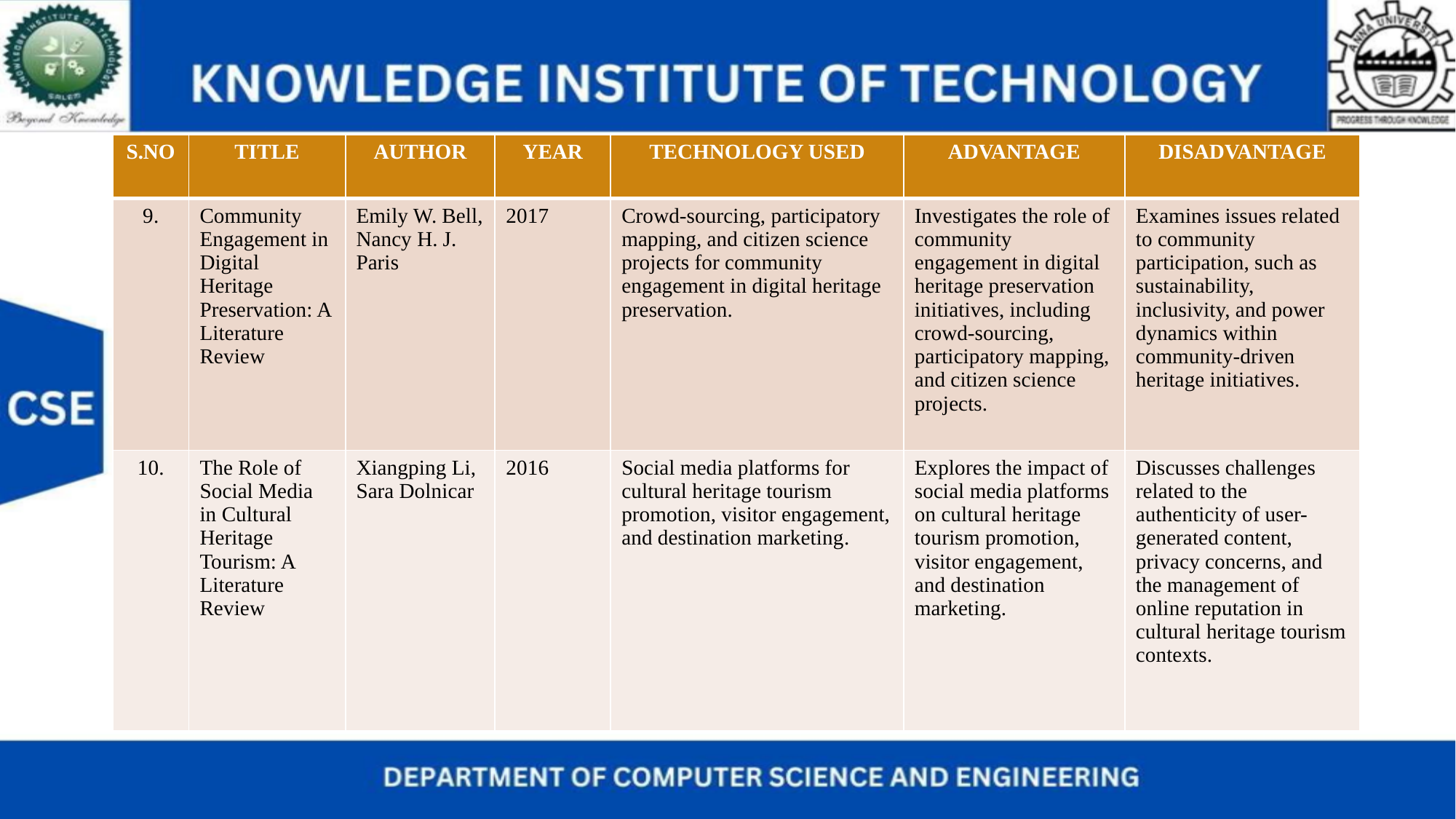

| S.NO | TITLE | AUTHOR | YEAR | TECHNOLOGY USED | ADVANTAGE | DISADVANTAGE |
| --- | --- | --- | --- | --- | --- | --- |
| 9. | Community Engagement in Digital Heritage Preservation: A Literature Review | Emily W. Bell, Nancy H. J. Paris | 2017 | Crowd-sourcing, participatory mapping, and citizen science projects for community engagement in digital heritage preservation. | Investigates the role of community engagement in digital heritage preservation initiatives, including crowd-sourcing, participatory mapping, and citizen science projects. | Examines issues related to community participation, such as sustainability, inclusivity, and power dynamics within community-driven heritage initiatives. |
| 10. | The Role of Social Media in Cultural Heritage Tourism: A Literature Review | Xiangping Li, Sara Dolnicar | 2016 | Social media platforms for cultural heritage tourism promotion, visitor engagement, and destination marketing. | Explores the impact of social media platforms on cultural heritage tourism promotion, visitor engagement, and destination marketing. | Discusses challenges related to the authenticity of user-generated content, privacy concerns, and the management of online reputation in cultural heritage tourism contexts. |